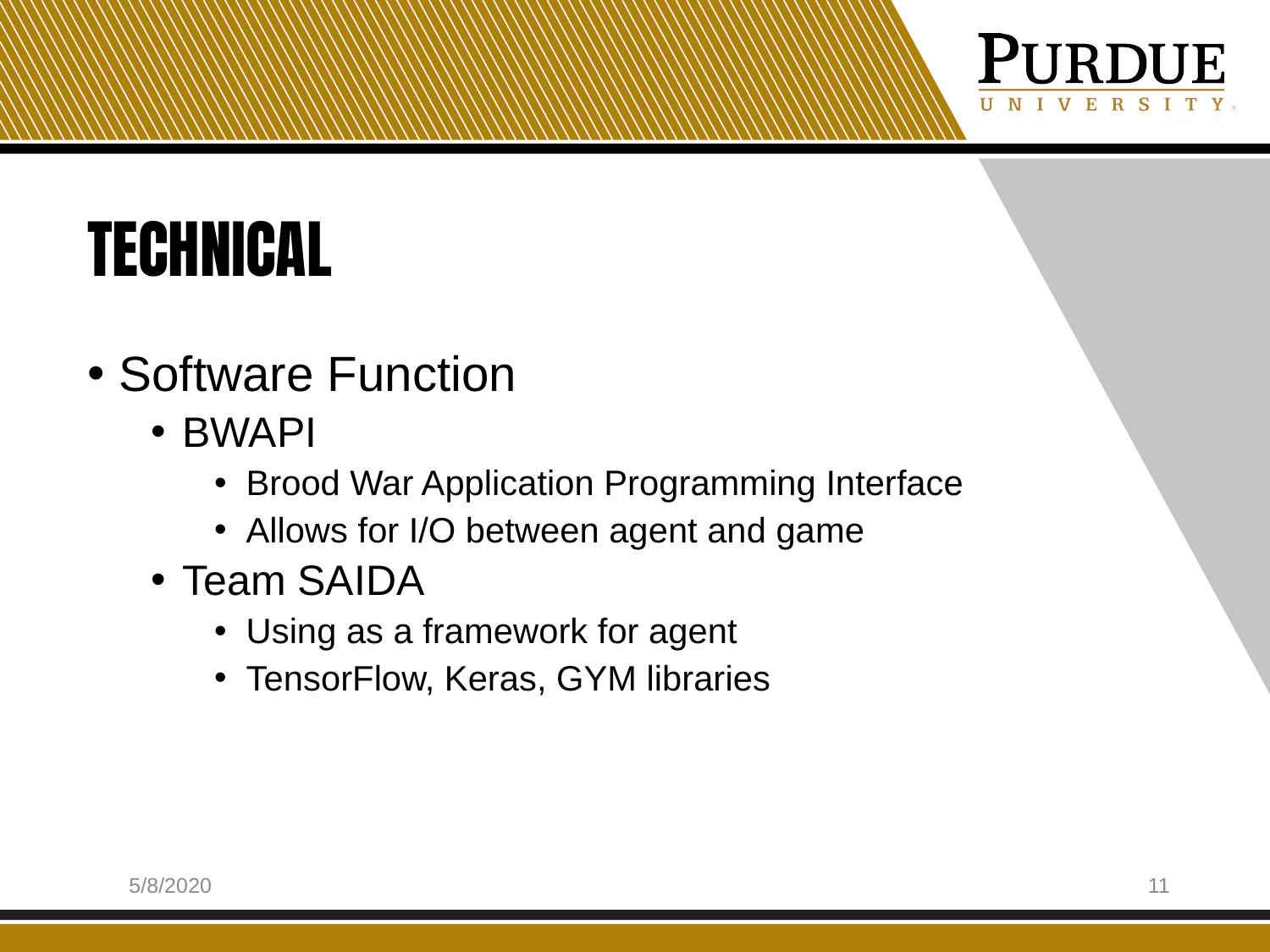

# Technical
Software Function
BWAPI
Brood War Application Programming Interface
Allows for I/O between agent and game
Team SAIDA
Using as a framework for agent
TensorFlow, Keras, GYM libraries
11
5/8/2020